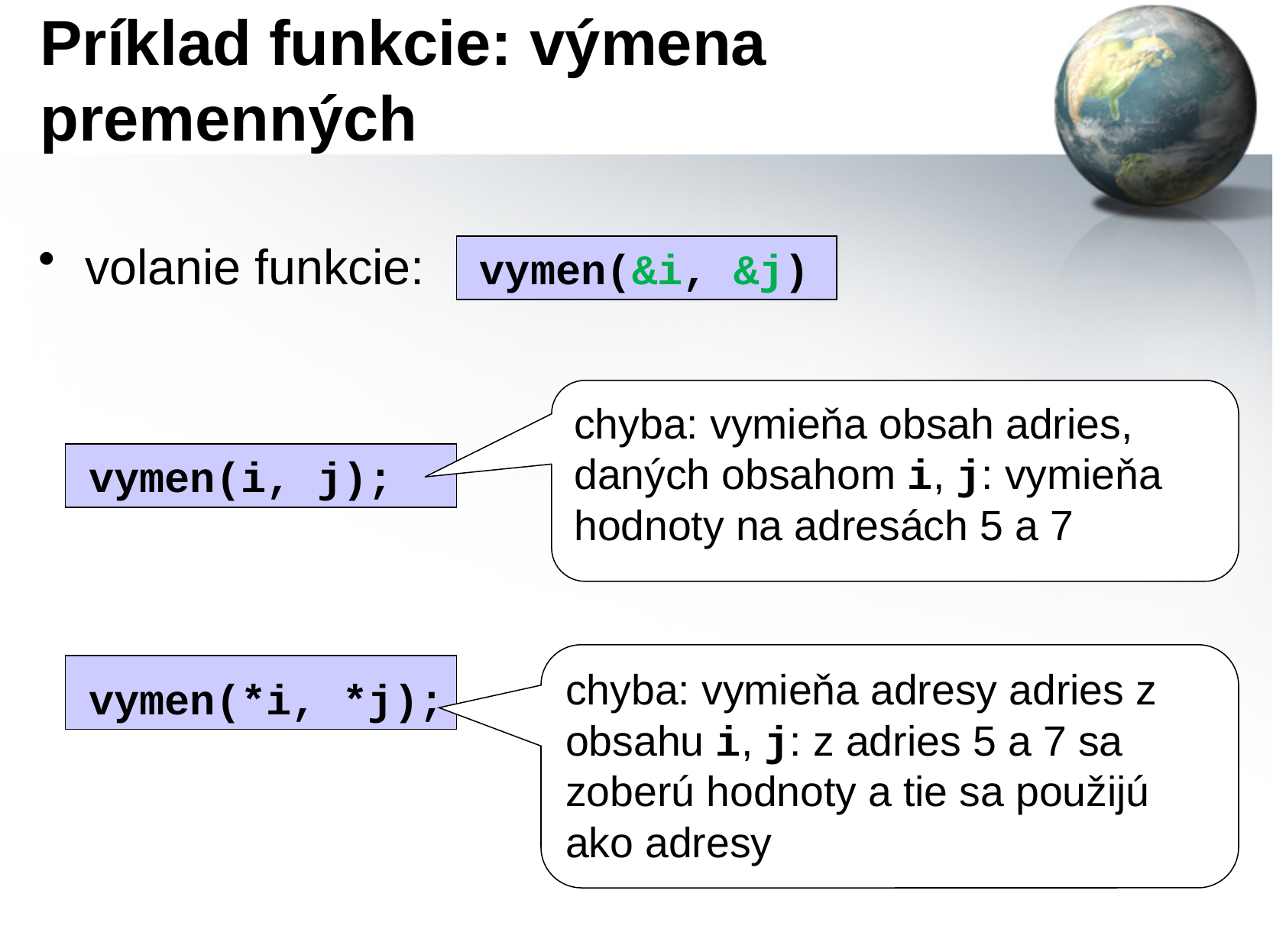

# Príklad funkcie: výmena premenných
volanie funkcie:    vymen(&i, &j)

chyba: vymieňa obsah adries, daných obsahom i, j: vymieňa hodnoty na adresách 5 a 7

vymen(i, j);
chyba: vymieňa adresy adries z obsahu i, j: z adries 5 a 7 sa zoberú hodnoty a tie sa použijú ako adresy

vymen(*i, *j);